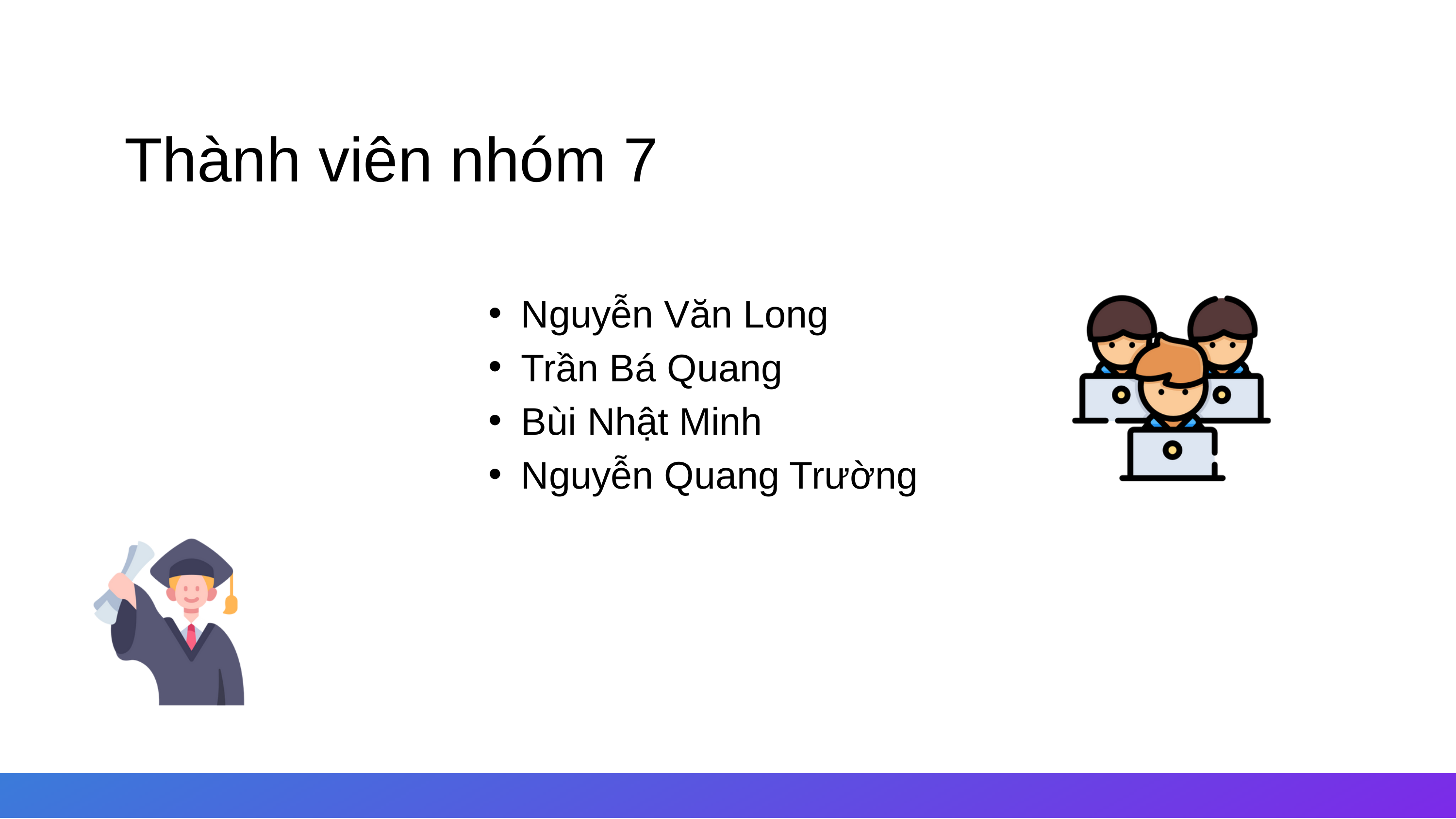

Thành viên nhóm 7
Nguyễn Văn Long
Trần Bá Quang
Bùi Nhật Minh
Nguyễn Quang Trường